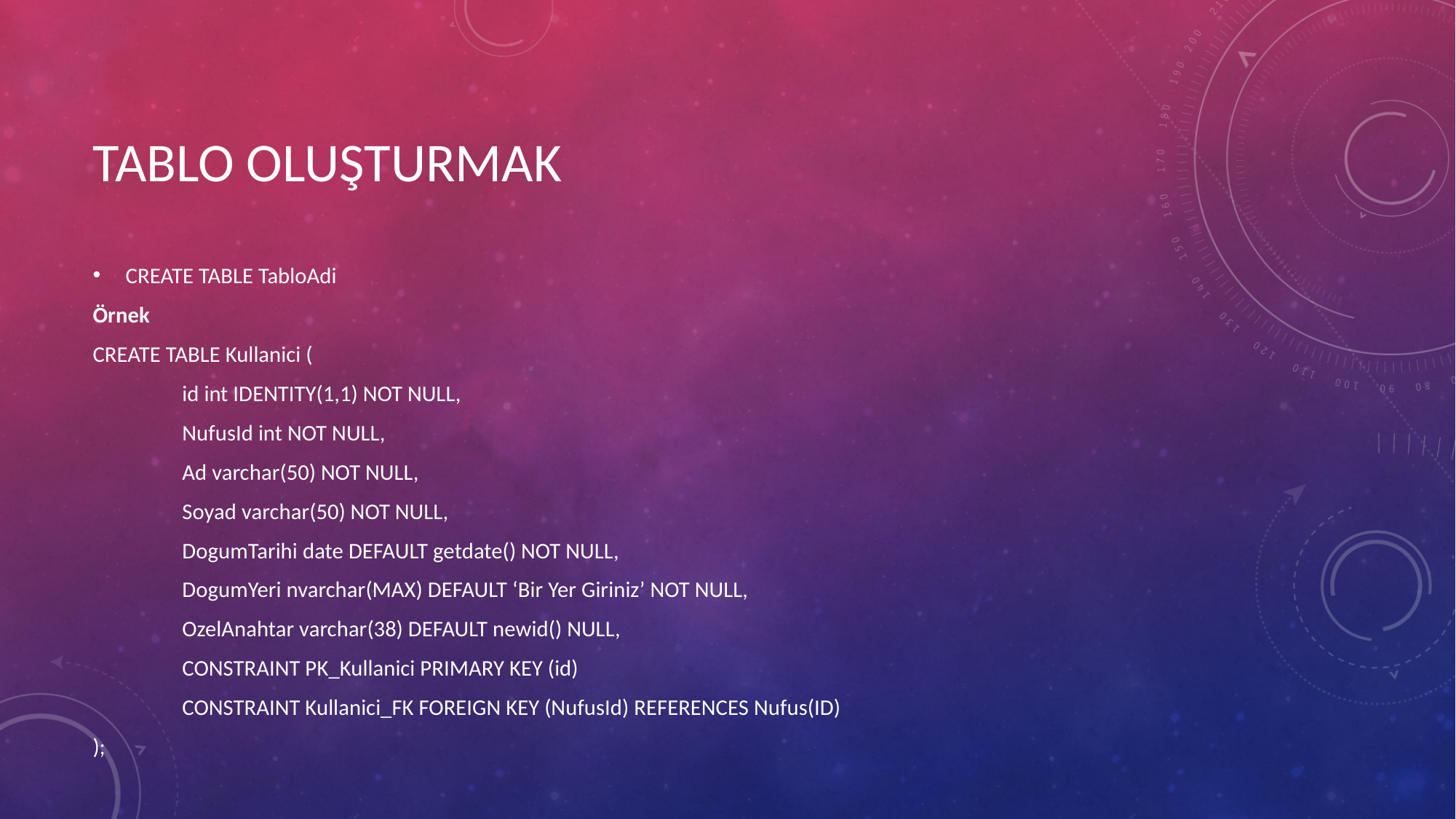

# Tablo Oluşturmak
CREATE TABLE TabloAdi
Örnek
CREATE TABLE Kullanici (
	id int IDENTITY(1,1) NOT NULL,
	NufusId int NOT NULL,
	Ad varchar(50) NOT NULL,
	Soyad varchar(50) NOT NULL,
	DogumTarihi date DEFAULT getdate() NOT NULL,
	DogumYeri nvarchar(MAX) DEFAULT ‘Bir Yer Giriniz’ NOT NULL,
	OzelAnahtar varchar(38) DEFAULT newid() NULL,
	CONSTRAINT PK_Kullanici PRIMARY KEY (id)
	CONSTRAINT Kullanici_FK FOREIGN KEY (NufusId) REFERENCES Nufus(ID)
);